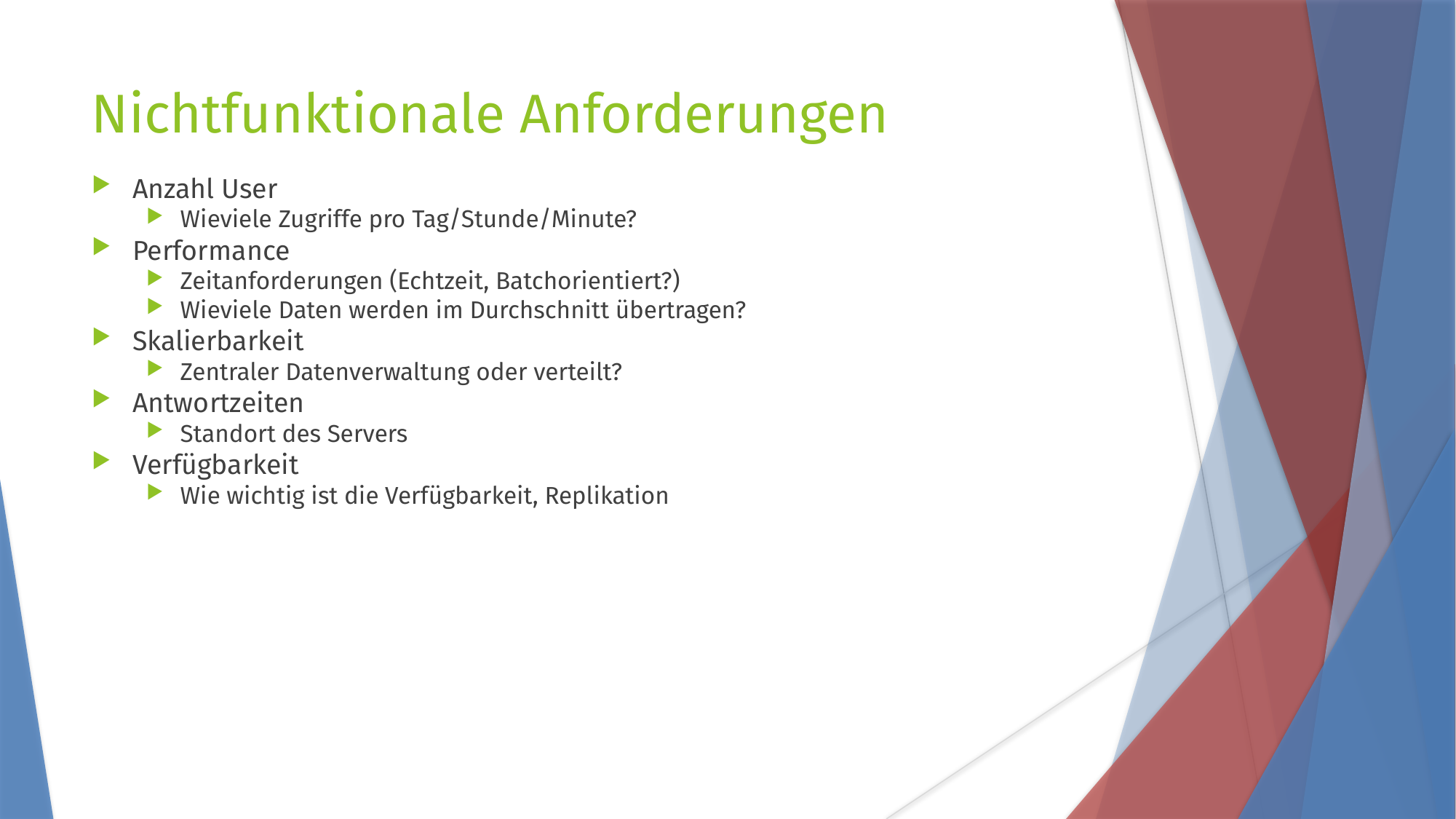

Nichtfunktionale Anforderungen
Anzahl User
Wieviele Zugriffe pro Tag/Stunde/Minute?
Performance
Zeitanforderungen (Echtzeit, Batchorientiert?)
Wieviele Daten werden im Durchschnitt übertragen?
Skalierbarkeit
Zentraler Datenverwaltung oder verteilt?
Antwortzeiten
Standort des Servers
Verfügbarkeit
Wie wichtig ist die Verfügbarkeit, Replikation